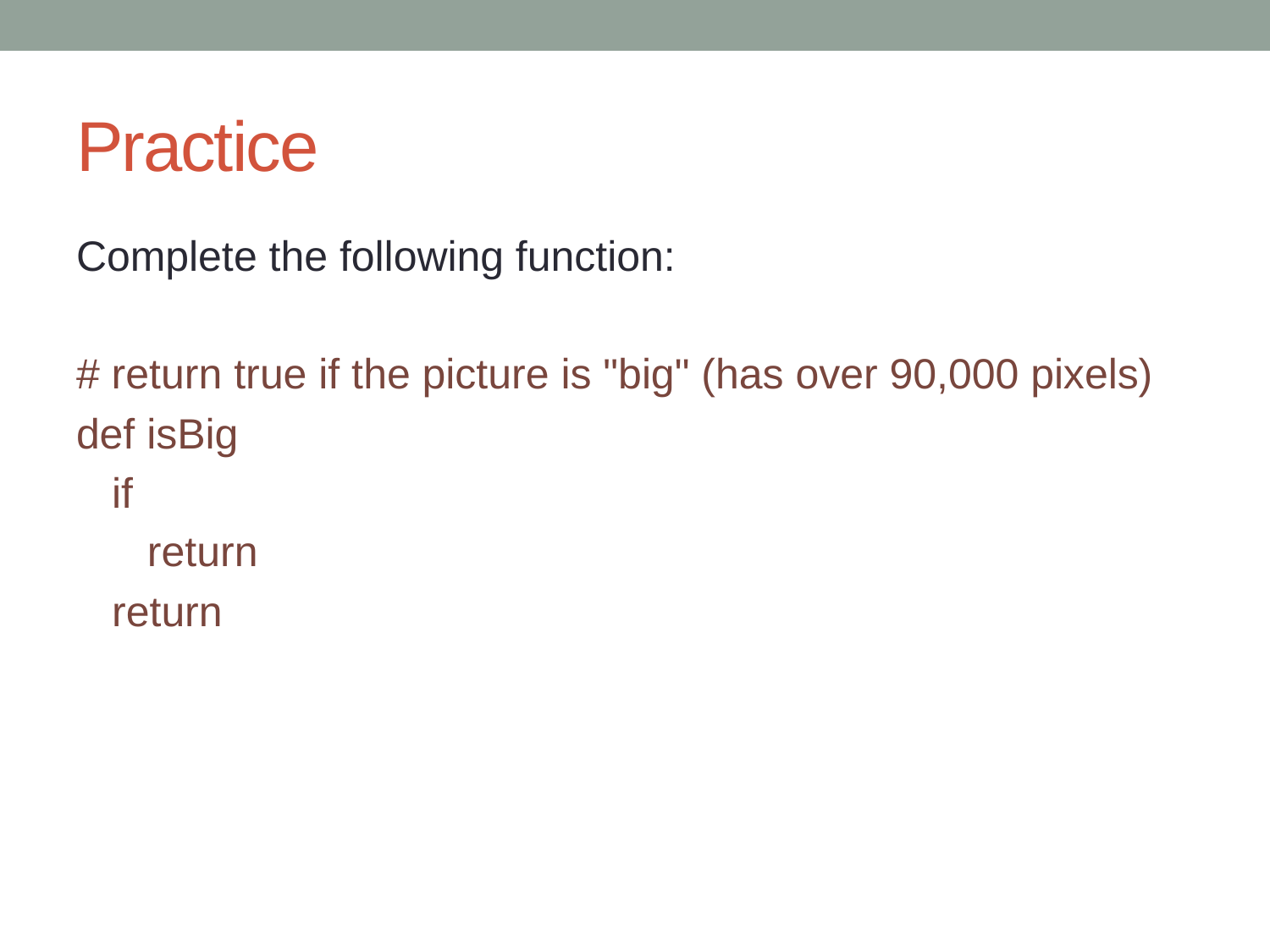

# Practice
Complete the following function:

# return true if the picture is "big" (has over 90,000 pixels)
def isBig
   if
      return
   return